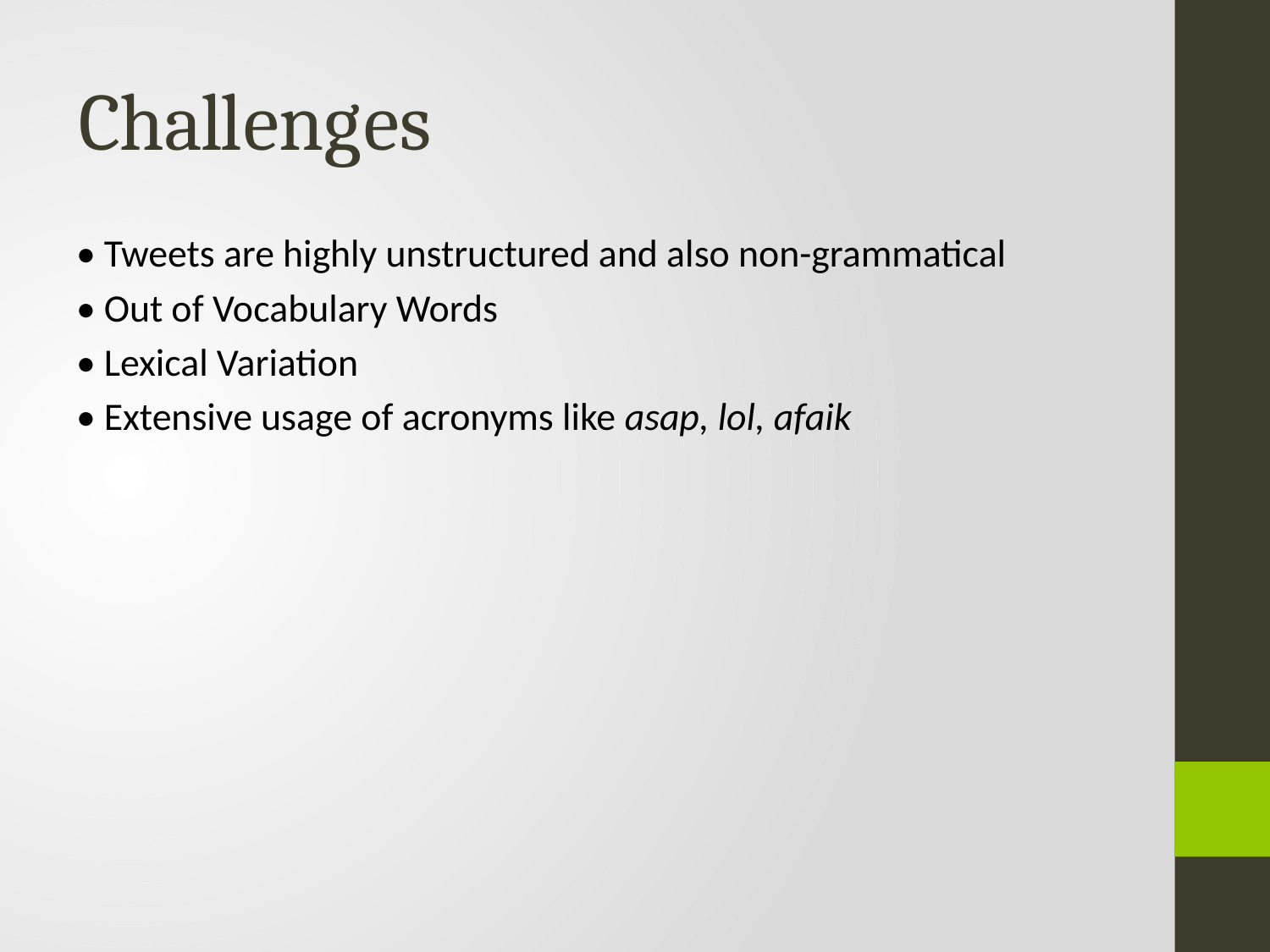

# Challenges
• Tweets are highly unstructured and also non-grammatical
• Out of Vocabulary Words
• Lexical Variation
• Extensive usage of acronyms like asap, lol, afaik